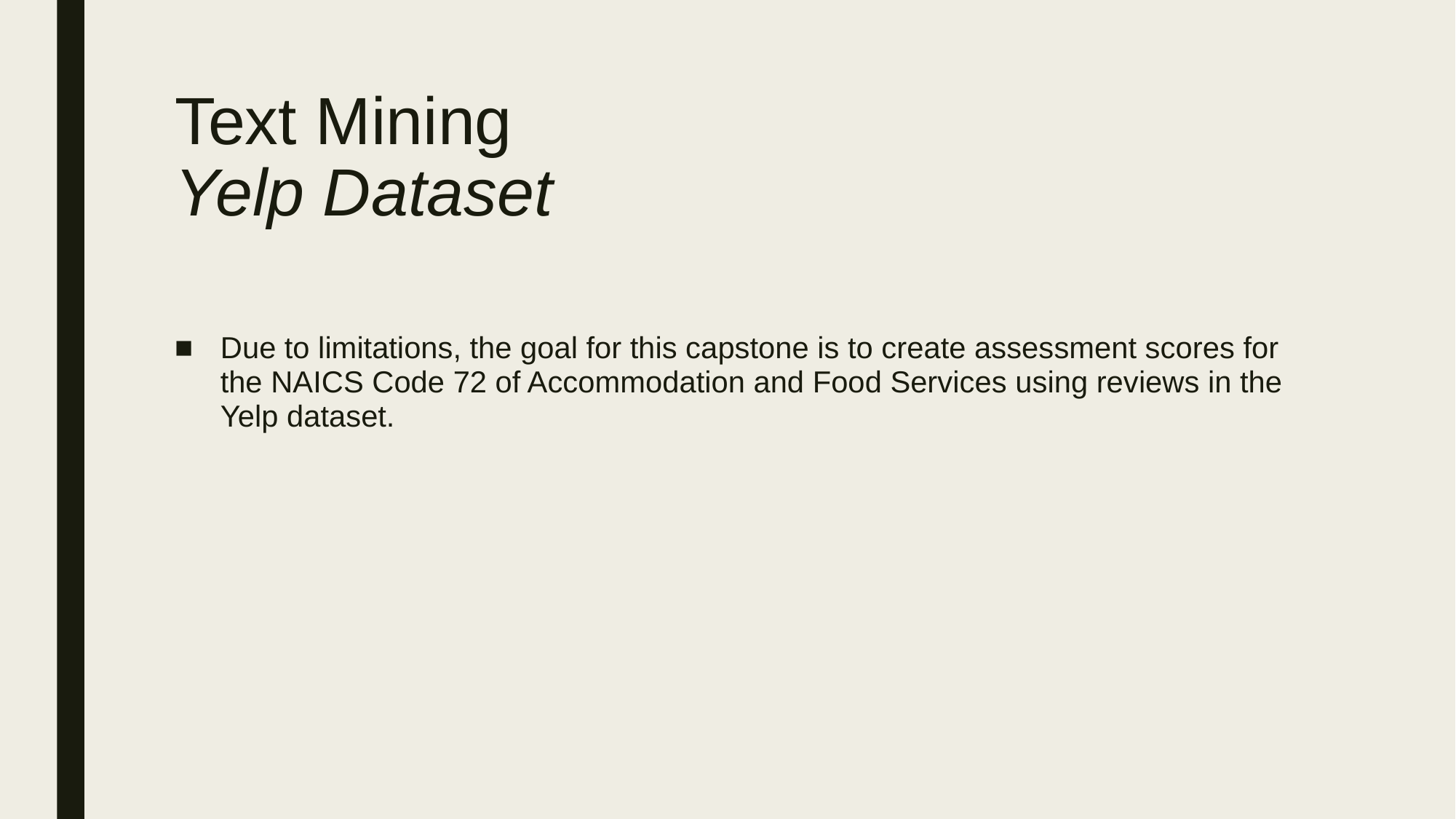

# Text Mining Yelp Dataset
Due to limitations, the goal for this capstone is to create assessment scores for the NAICS Code 72 of Accommodation and Food Services using reviews in the Yelp dataset.